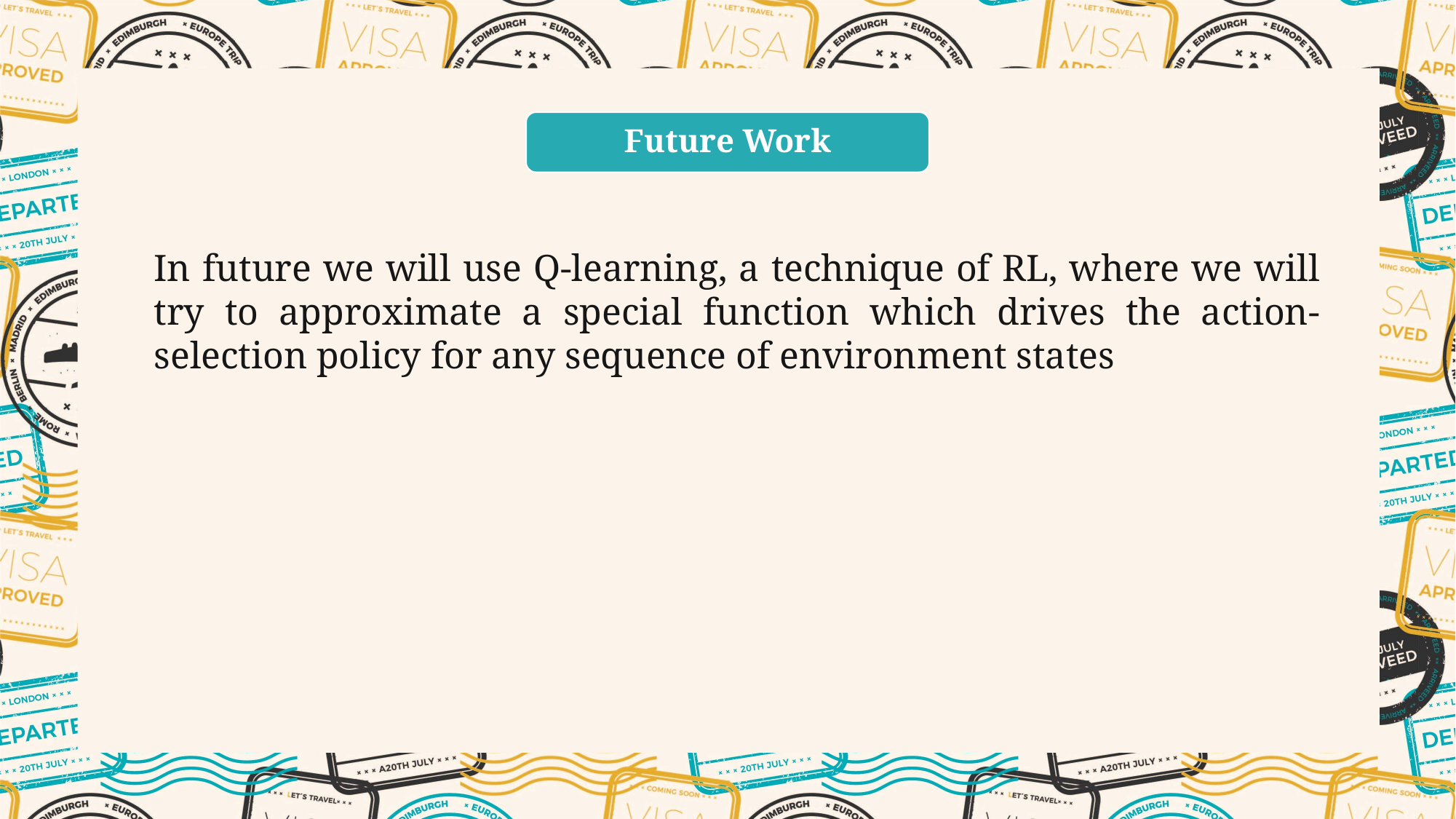

Future Work
In future we will use Q-learning, a technique of RL, where we will try to approximate a special function which drives the action-selection policy for any sequence of environment states